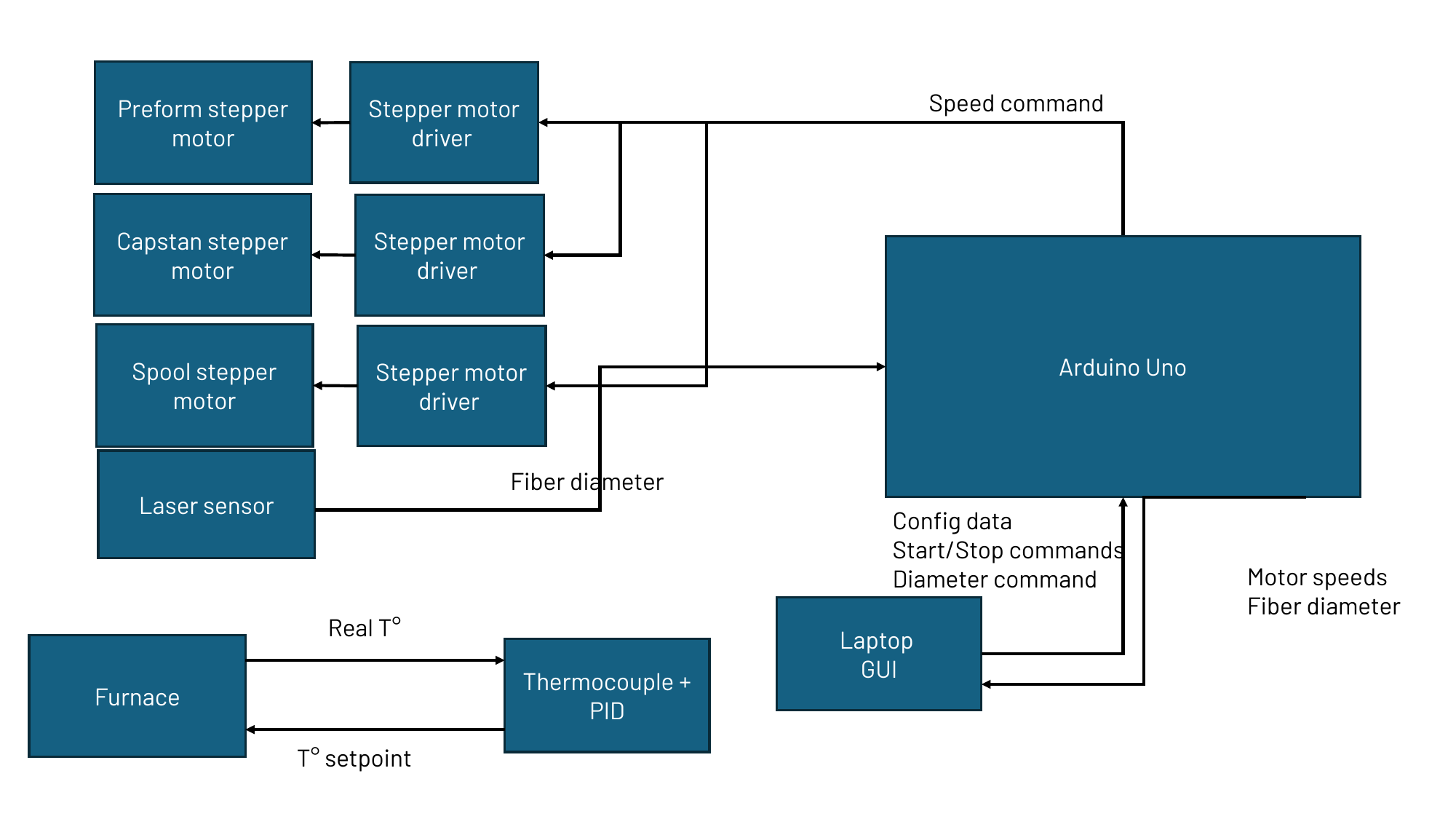

Preform stepper motor
Stepper motor driver
Speed command
Capstan stepper motor
Stepper motor driver
Arduino Uno

Spool stepper motor
Stepper motor driver
Laser sensor
Fiber diameter
Config data
Start/Stop commands
Diameter command
Motor speeds
Fiber diameter
Laptop
GUI
Real T°
Furnace
Thermocouple +
PID
T° setpoint